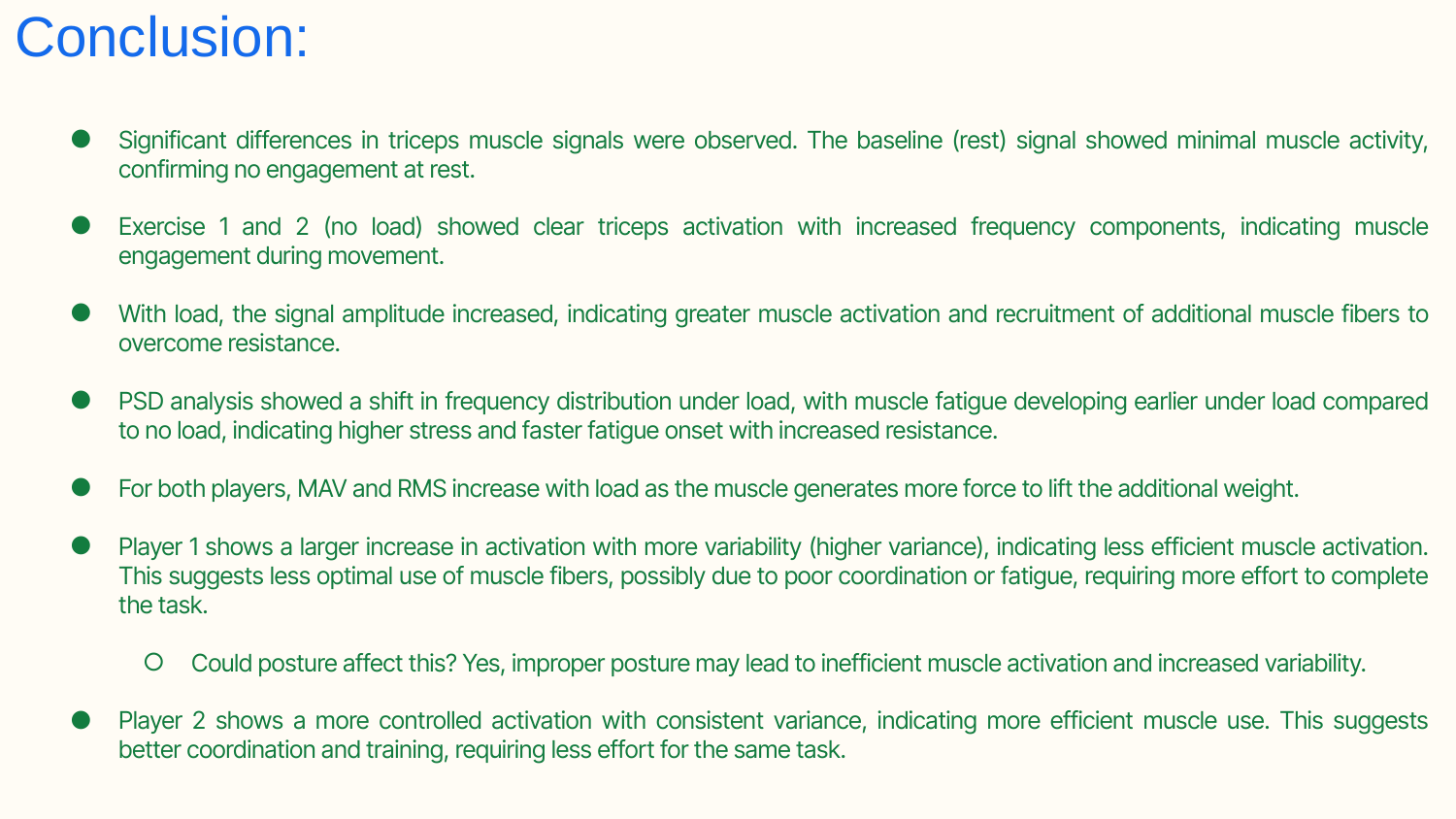

Conclusion:

Significant differences in triceps muscle signals were observed. The baseline (rest) signal showed minimal muscle activity, confirming no engagement at rest.

Exercise 1 and 2 (no load) showed clear triceps activation with increased frequency components, indicating muscle engagement during movement.

With load, the signal amplitude increased, indicating greater muscle activation and recruitment of additional muscle fibers to overcome resistance.

PSD analysis showed a shift in frequency distribution under load, with muscle fatigue developing earlier under load compared to no load, indicating higher stress and faster fatigue onset with increased resistance.

For both players, MAV and RMS increase with load as the muscle generates more force to lift the additional weight.

Player 1 shows a larger increase in activation with more variability (higher variance), indicating less efficient muscle activation. This suggests less optimal use of muscle fibers, possibly due to poor coordination or fatigue, requiring more effort to complete the task.

Could posture affect this? Yes, improper posture may lead to inefficient muscle activation and increased variability.

Player 2 shows a more controlled activation with consistent variance, indicating more efficient muscle use. This suggests better coordination and training, requiring less effort for the same task.